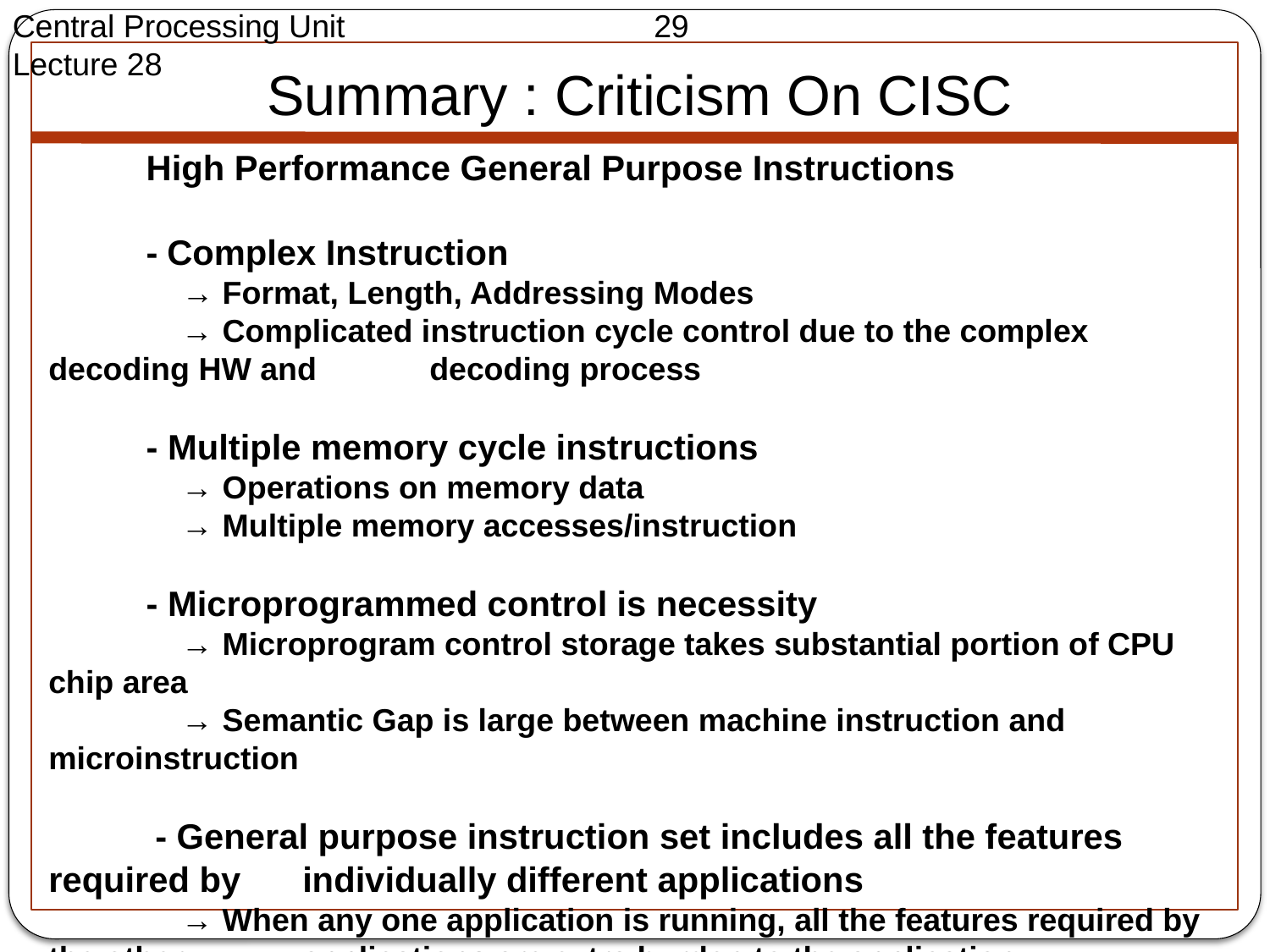

Central Processing Unit		               29				          Lecture 28

Summary : Criticism On CISC

           High Performance General Purpose Instructions

           - Complex Instruction
               → Format, Length, Addressing Modes
               → Complicated instruction cycle control due to the complex decoding HW and 	decoding process

           - Multiple memory cycle instructions
               → Operations on memory data
               → Multiple memory accesses/instruction

           - Microprogrammed control is necessity
               → Microprogram control storage takes substantial portion of CPU chip area
               → Semantic Gap is large between machine instruction and microinstruction

            - General purpose instruction set includes all the features required by 	individually different applications
               → When any one application is running, all the features required by the other 	applications are extra burden to the application